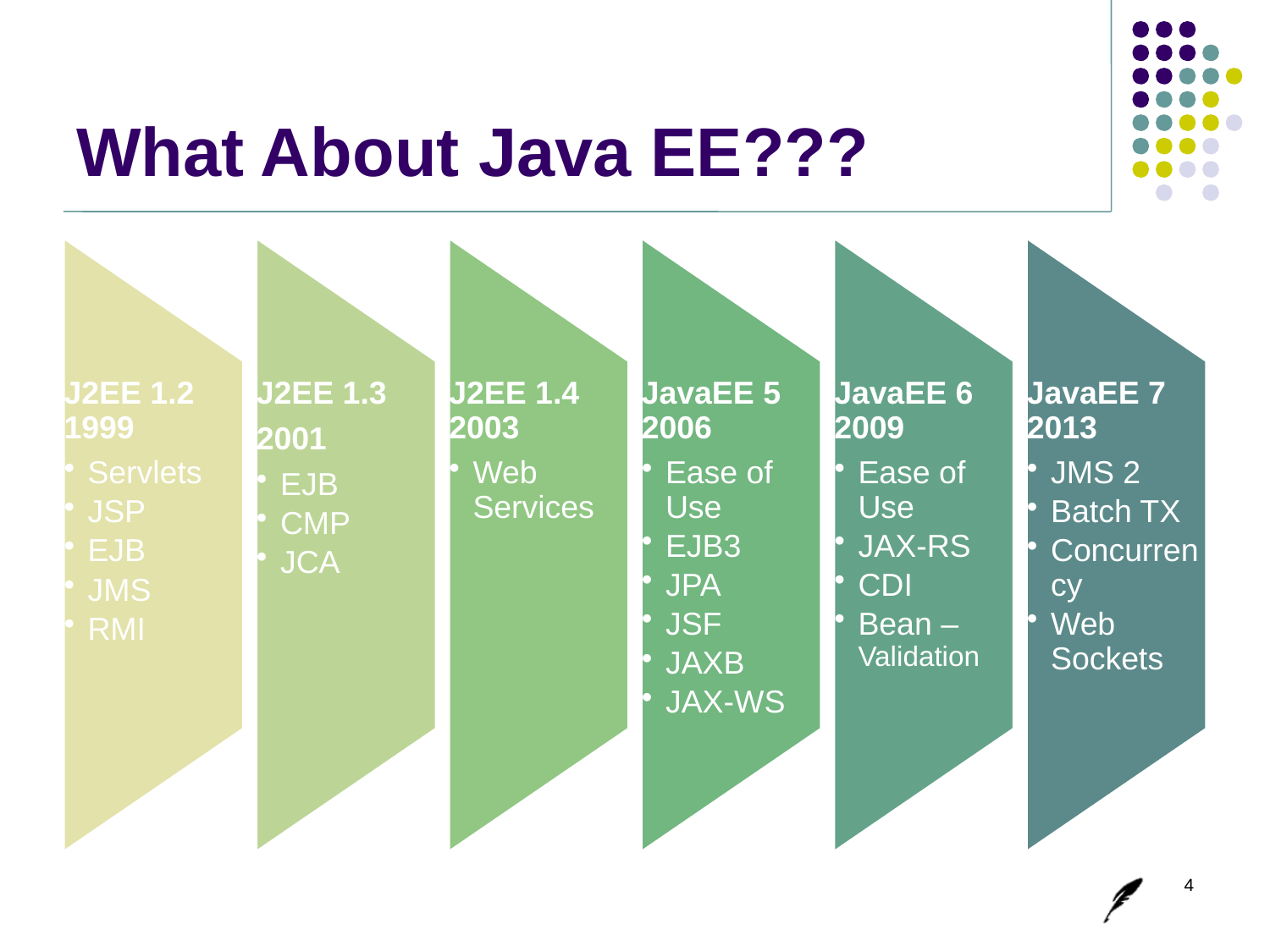

# What About Java EE???
J2EE 1.2
1999
Servlets
JSP
EJB
JMS
RMI
J2EE 1.3
2001
EJB
CMP
JCA
J2EE 1.4
2003
Web Services
JavaEE 5
2006
Ease of Use
EJB3
JPA
JSF
JAXB
JAX-WS
JavaEE 6
2009
Ease of Use
JAX-RS
CDI
Bean – Validation
JavaEE 7
2013
JMS 2
Batch TX
Concurrency
Web Sockets
4